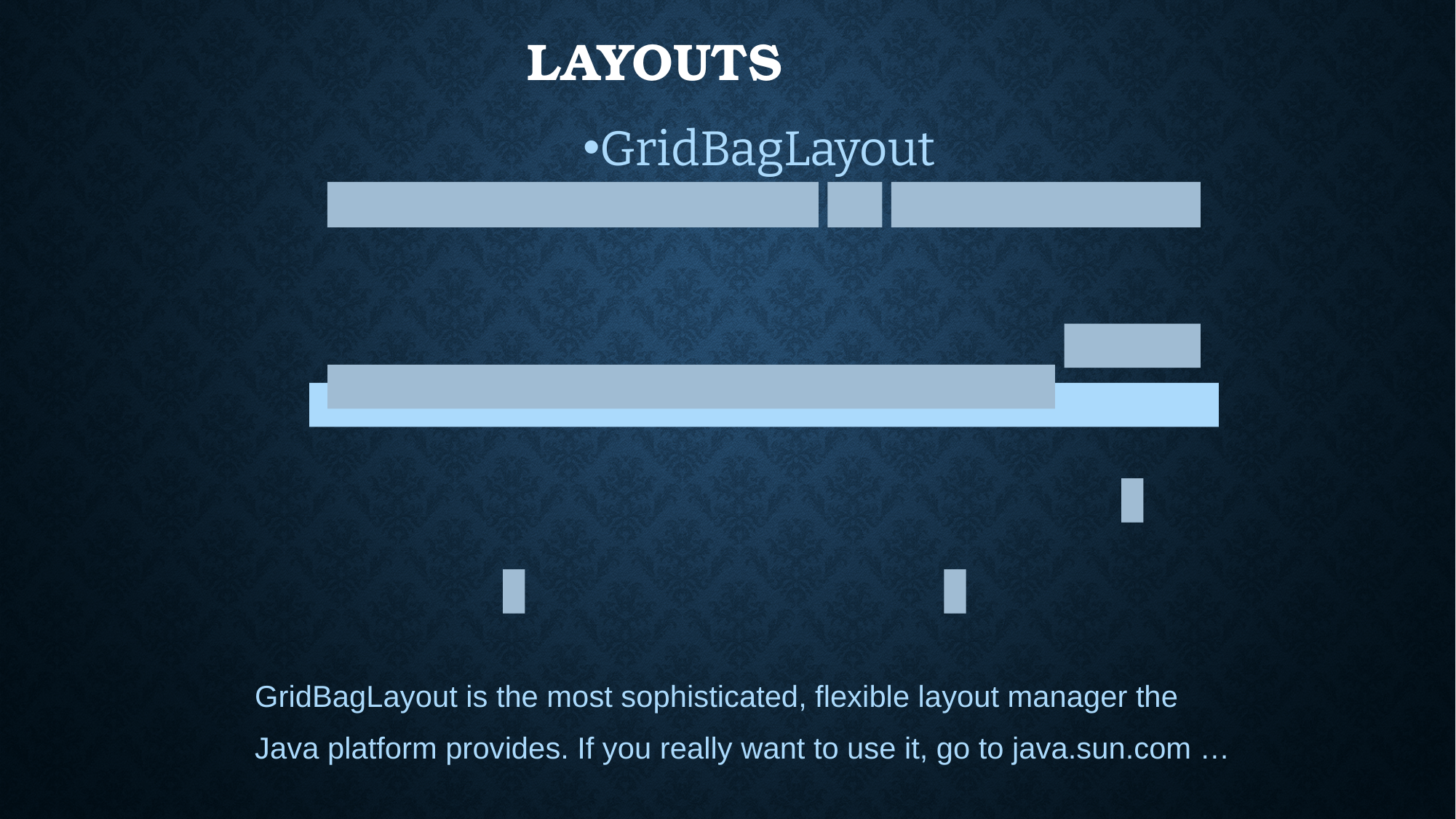

# Layouts
GridBagLayout

GridBagLayout is the most sophisticated, flexible layout manager the
Java platform provides. If you really want to use it, go to java.sun.com …